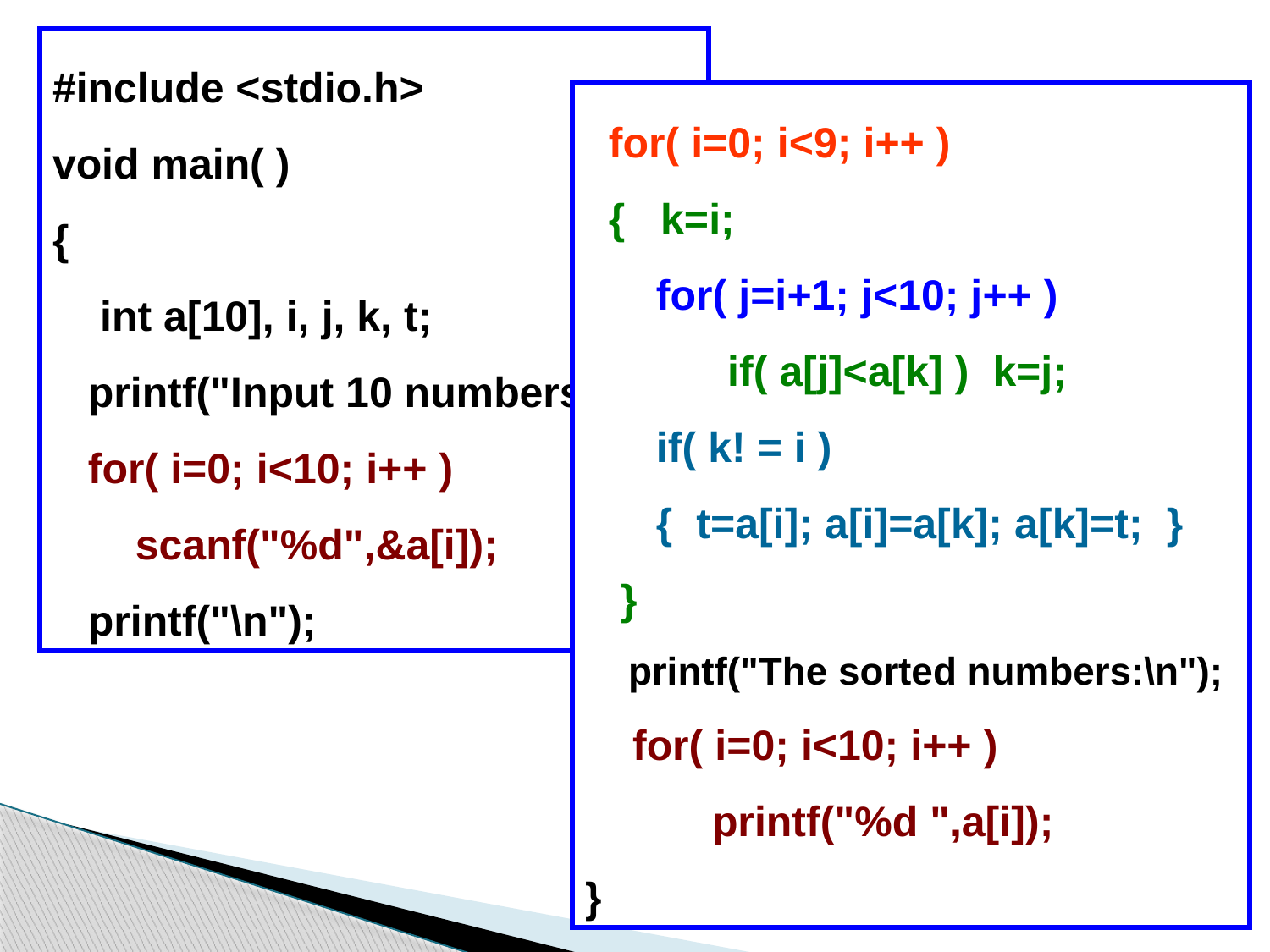

#include <stdio.h>
void main( )
{
    int a[10], i, j, k, t;
   printf("Input 10 numbers:\n");
   for( i=0; i<10; i++ )
       scanf("%d",&a[i]);
   printf("\n");
  for( i=0; i<9; i++ )
  {   k=i;
      for( j=i+1; j<10; j++ )
            if( a[j]<a[k] )  k=j;
      if( k! = i )
      {  t=a[i]; a[i]=a[k]; a[k]=t;  }
   }
    printf("The sorted numbers:\n");
    for( i=0; i<10; i++ )
	printf("%d ",a[i]);
}